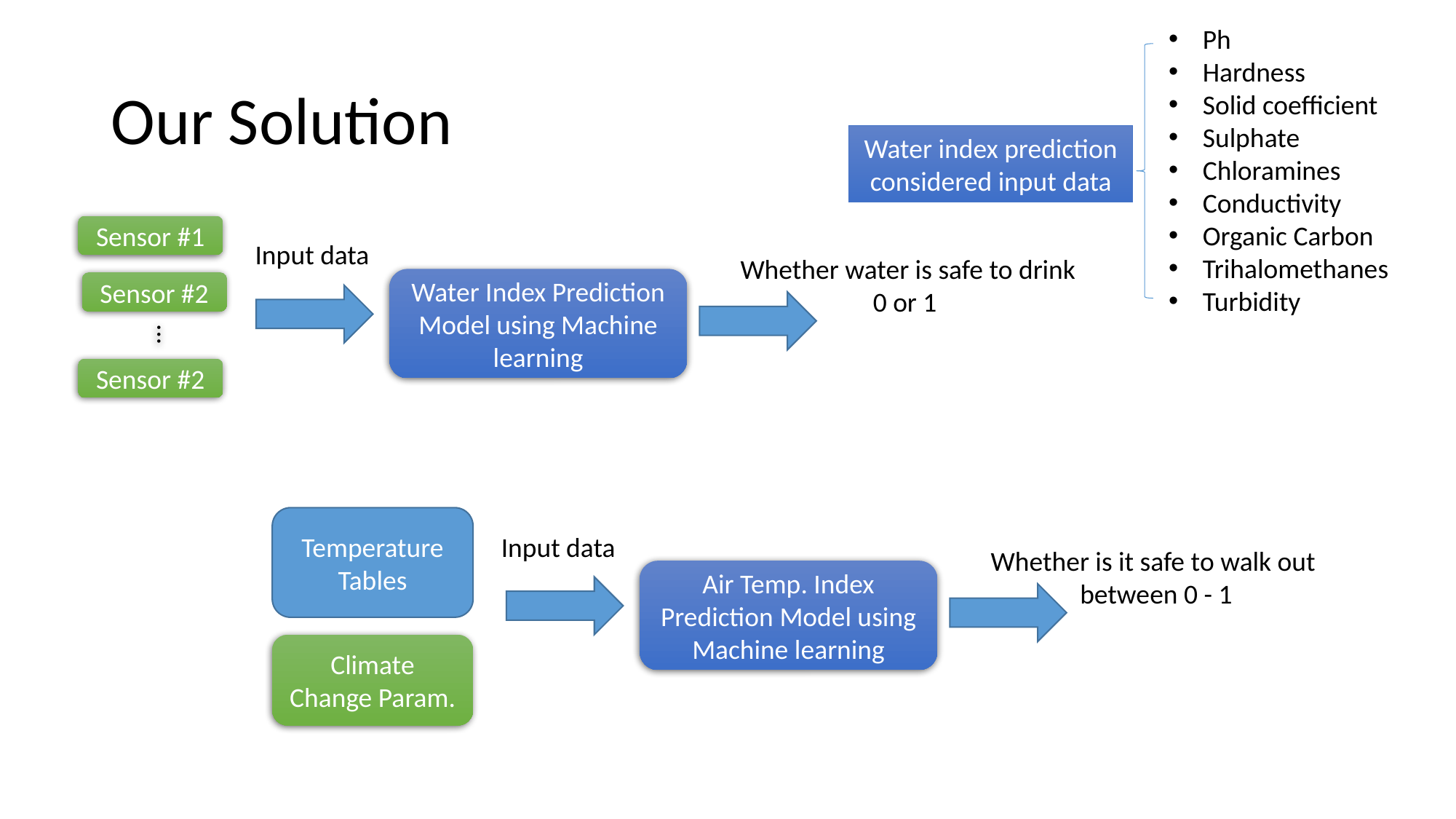

Ph
Hardness
Solid coefficient
Sulphate
Chloramines
Conductivity
Organic Carbon
Trihalomethanes
Turbidity
# Our Solution

Water index prediction considered input data
Sensor #1
Input data
Whether water is safe to drink
0 or 1
Water Index Prediction Model using Machine learning
Sensor #2

…
Sensor #2
Temperature Tables
Input data
Whether is it safe to walk out
 between 0 - 1
Air Temp. Index Prediction Model using Machine learning

Climate Change Param.